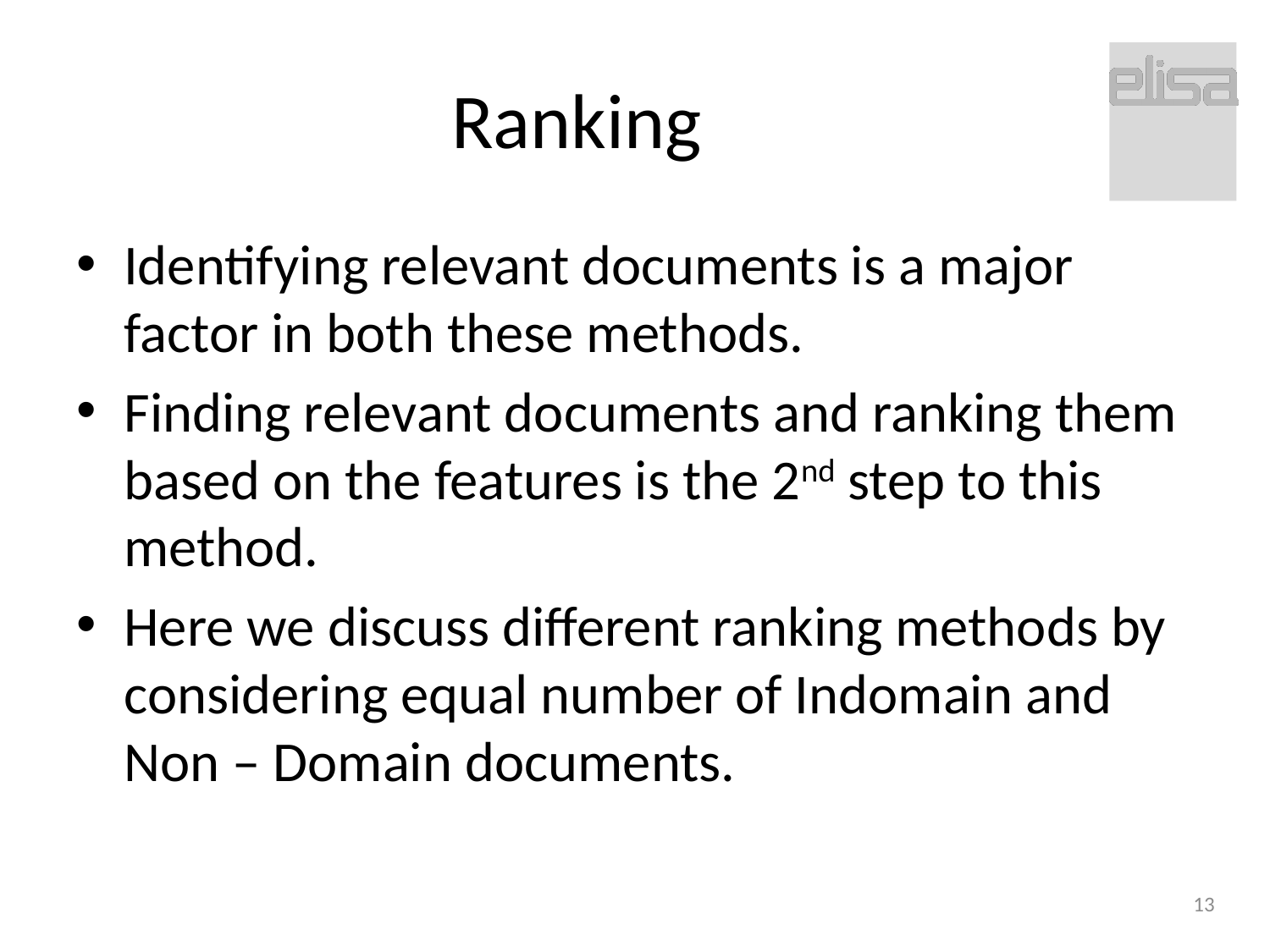

# Ranking
Identifying relevant documents is a major factor in both these methods.
Finding relevant documents and ranking them based on the features is the 2nd step to this method.
Here we discuss different ranking methods by considering equal number of Indomain and Non – Domain documents.
13